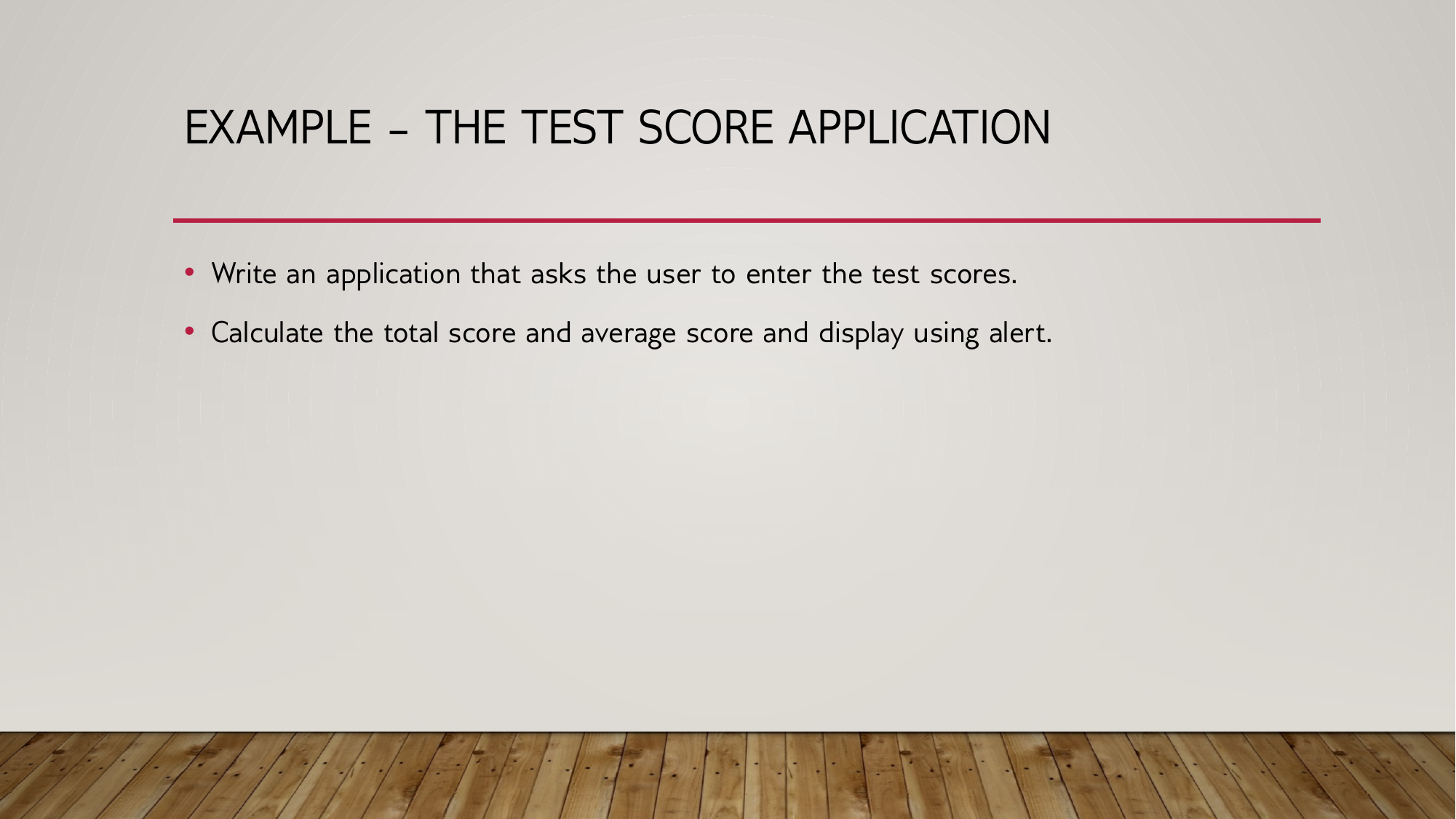

# Example – the test score application
Write an application that asks the user to enter the test scores.
Calculate the total score and average score and display using alert.